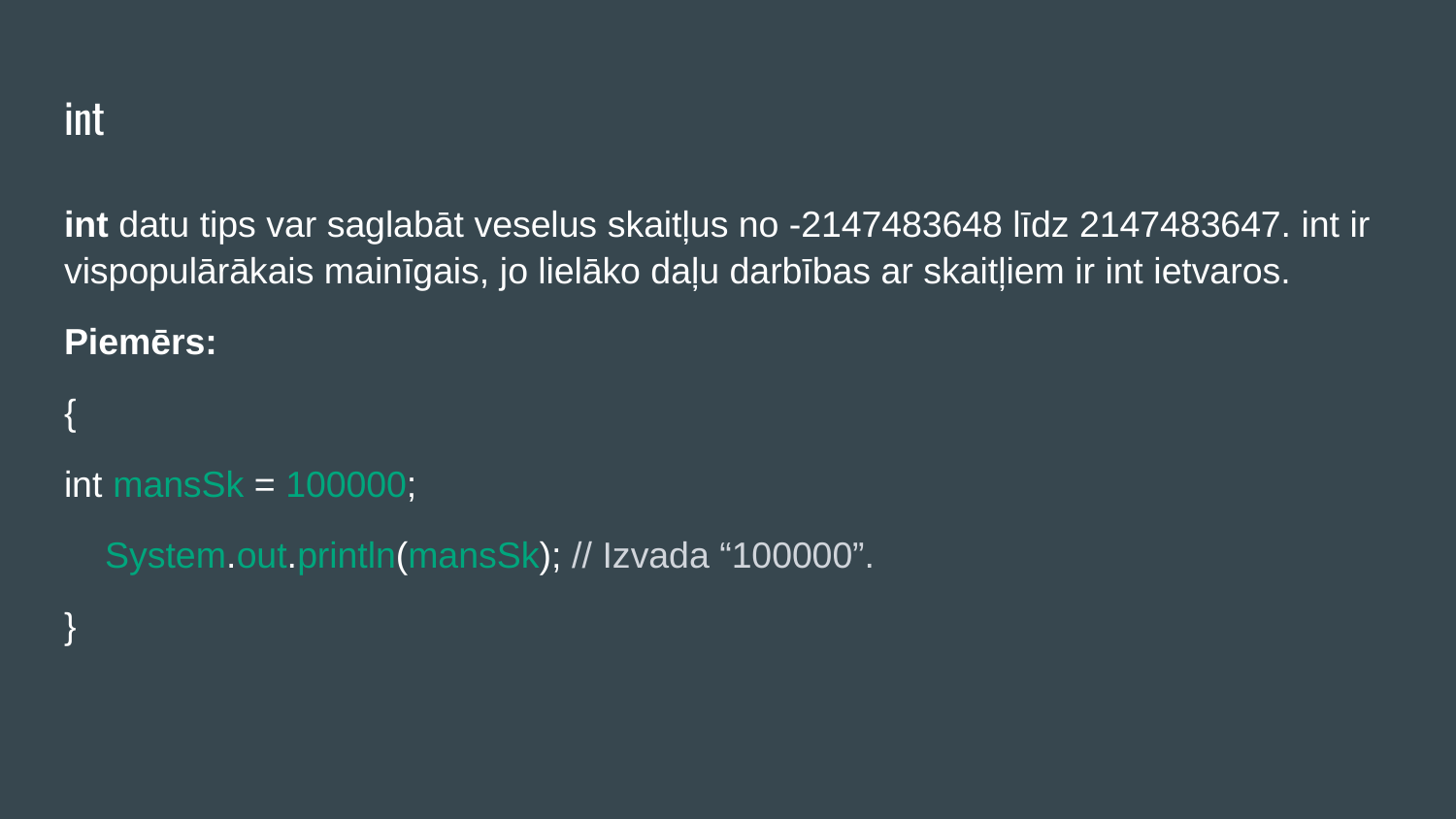

# int
int datu tips var saglabāt veselus skaitļus no -2147483648 līdz 2147483647. int ir vispopulārākais mainīgais, jo lielāko daļu darbības ar skaitļiem ir int ietvaros.
Piemērs:
{
int mansSk = 100000;
    System.out.println(mansSk); // Izvada “100000”.
}